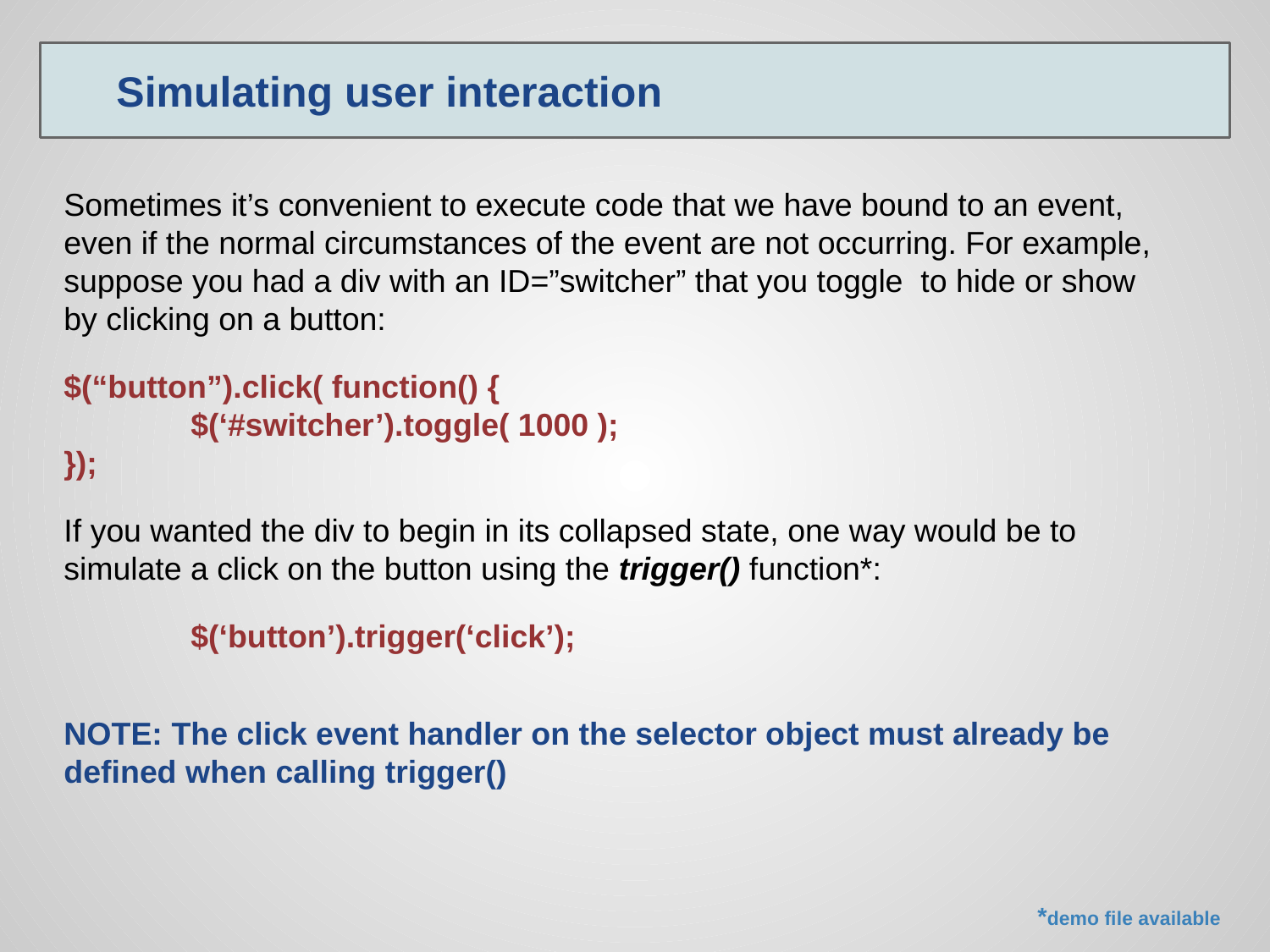

Simulating user interaction
Sometimes it’s convenient to execute code that we have bound to an event, even if the normal circumstances of the event are not occurring. For example, suppose you had a div with an ID=”switcher” that you toggle  to hide or show by clicking on a button:

$(“button”).click( function() {
	$(‘#switcher’).toggle( 1000 );
});

If you wanted the div to begin in its collapsed state, one way would be to simulate a click on the button using the trigger() function*:

	$(‘button’).trigger(‘click’);

NOTE: The click event handler on the selector object must already be defined when calling trigger()

*demo file available